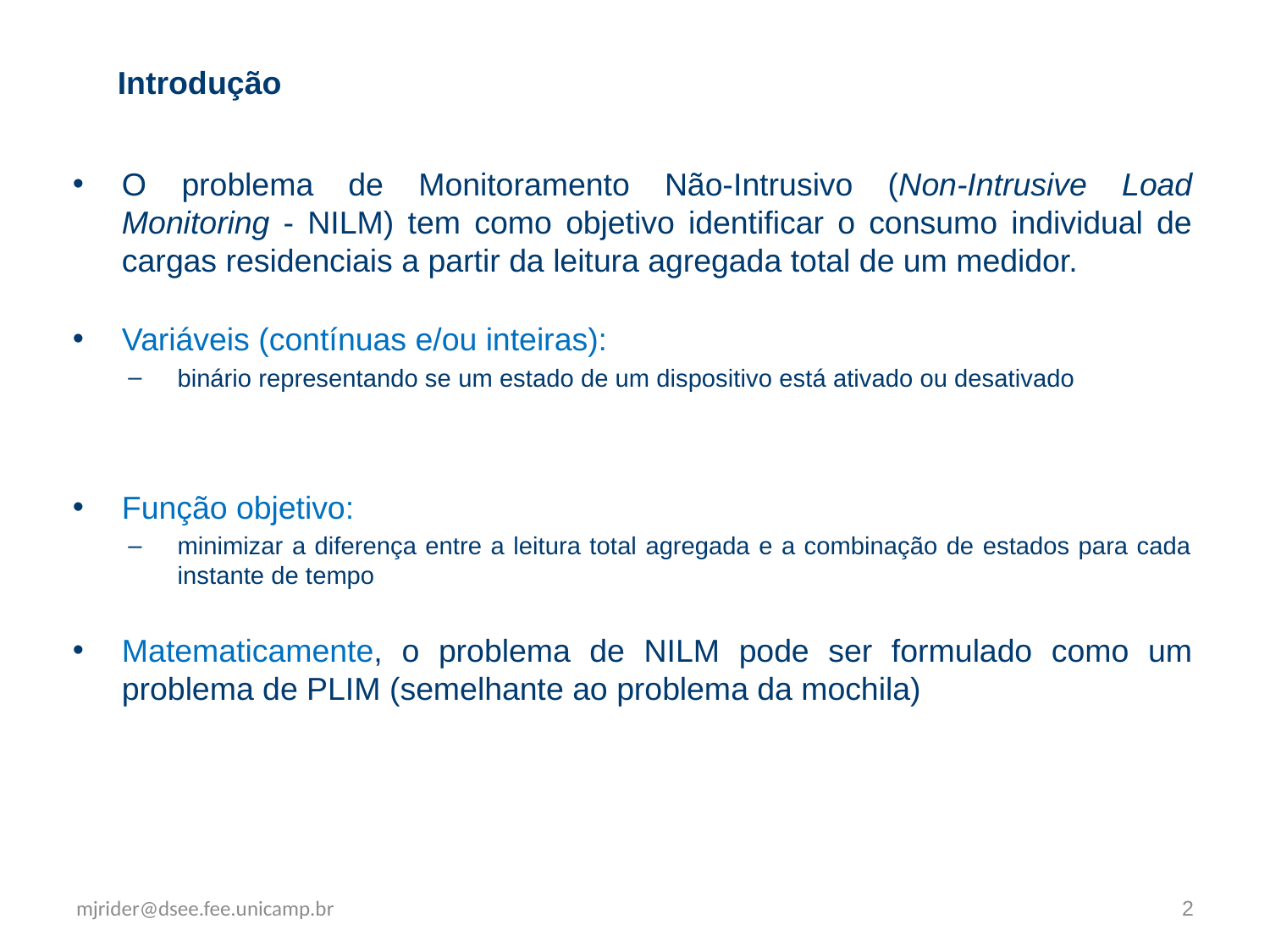

Introdução
O problema de Monitoramento Não-Intrusivo (Non-Intrusive Load Monitoring - NILM) tem como objetivo identificar o consumo individual de cargas residenciais a partir da leitura agregada total de um medidor.

Variáveis (contínuas e/ou inteiras):
binário representando se um estado de um dispositivo está ativado ou desativado

Função objetivo:
minimizar a diferença entre a leitura total agregada e a combinação de estados para cada instante de tempo

Matematicamente, o problema de NILM pode ser formulado como um problema de PLIM (semelhante ao problema da mochila)
mjrider@dsee.fee.unicamp.br
2